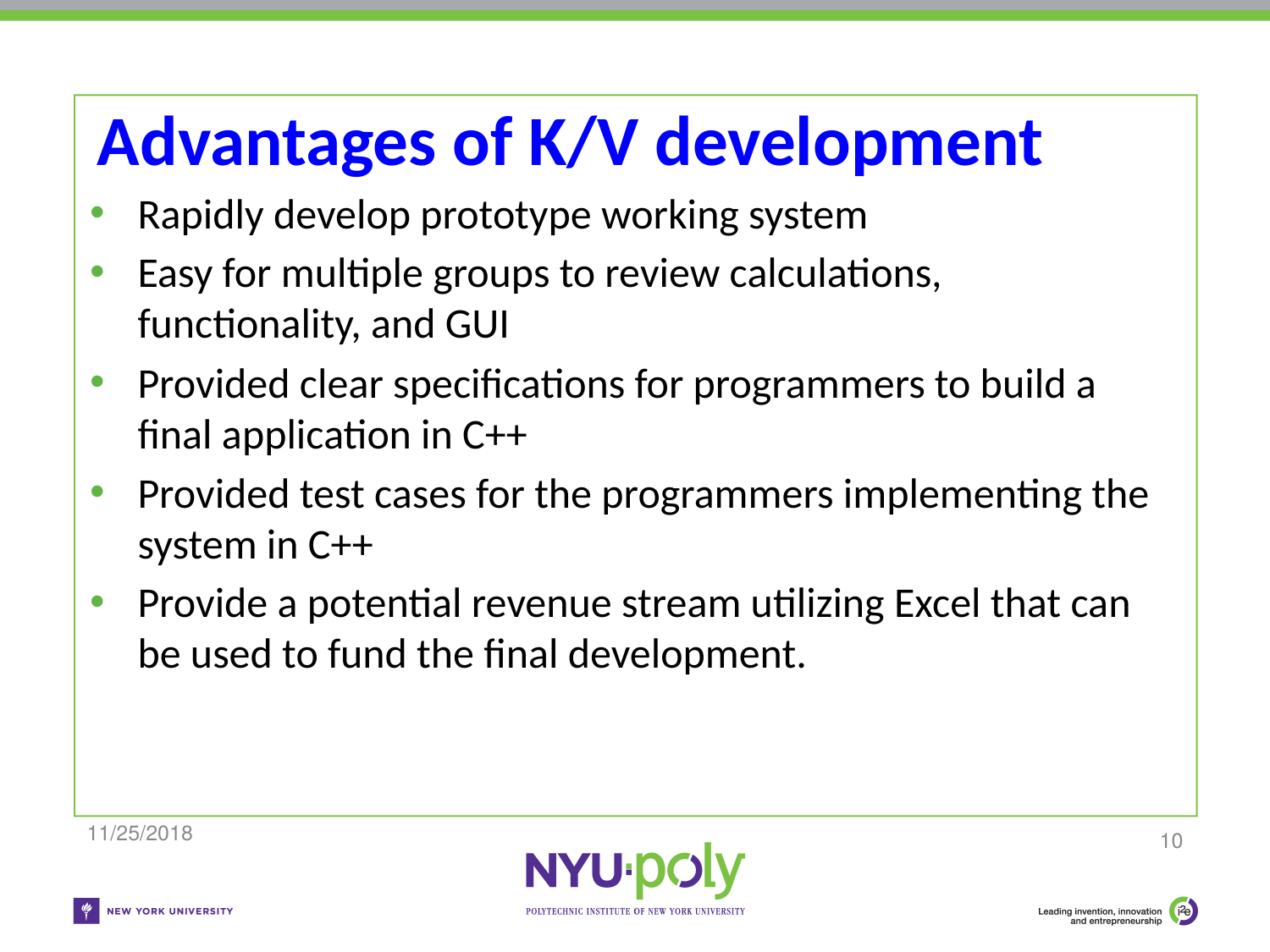

# Advantages of K/V development
Rapidly develop prototype working system
Easy for multiple groups to review calculations, functionality, and GUI
Provided clear specifications for programmers to build a final application in C++
Provided test cases for the programmers implementing the system in C++
Provide a potential revenue stream utilizing Excel that can be used to fund the final development.
11/25/2018
10